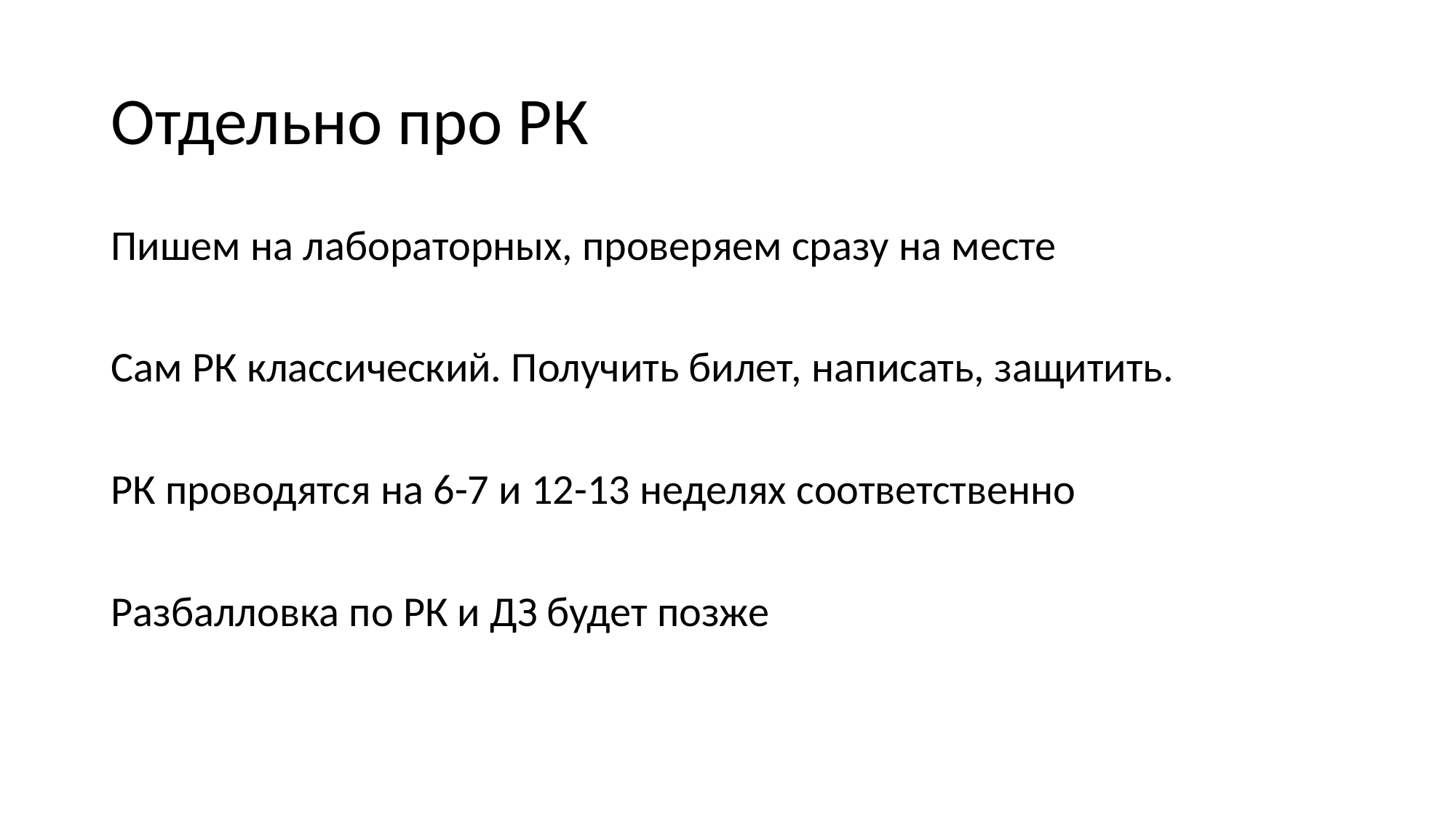

# Отдельно про РК
Пишем на лабораторных, проверяем сразу на месте

Сам РК классический. Получить билет, написать, защитить.

РК проводятся на 6-7 и 12-13 неделях соответственно

Разбалловка по РК и ДЗ будет позже